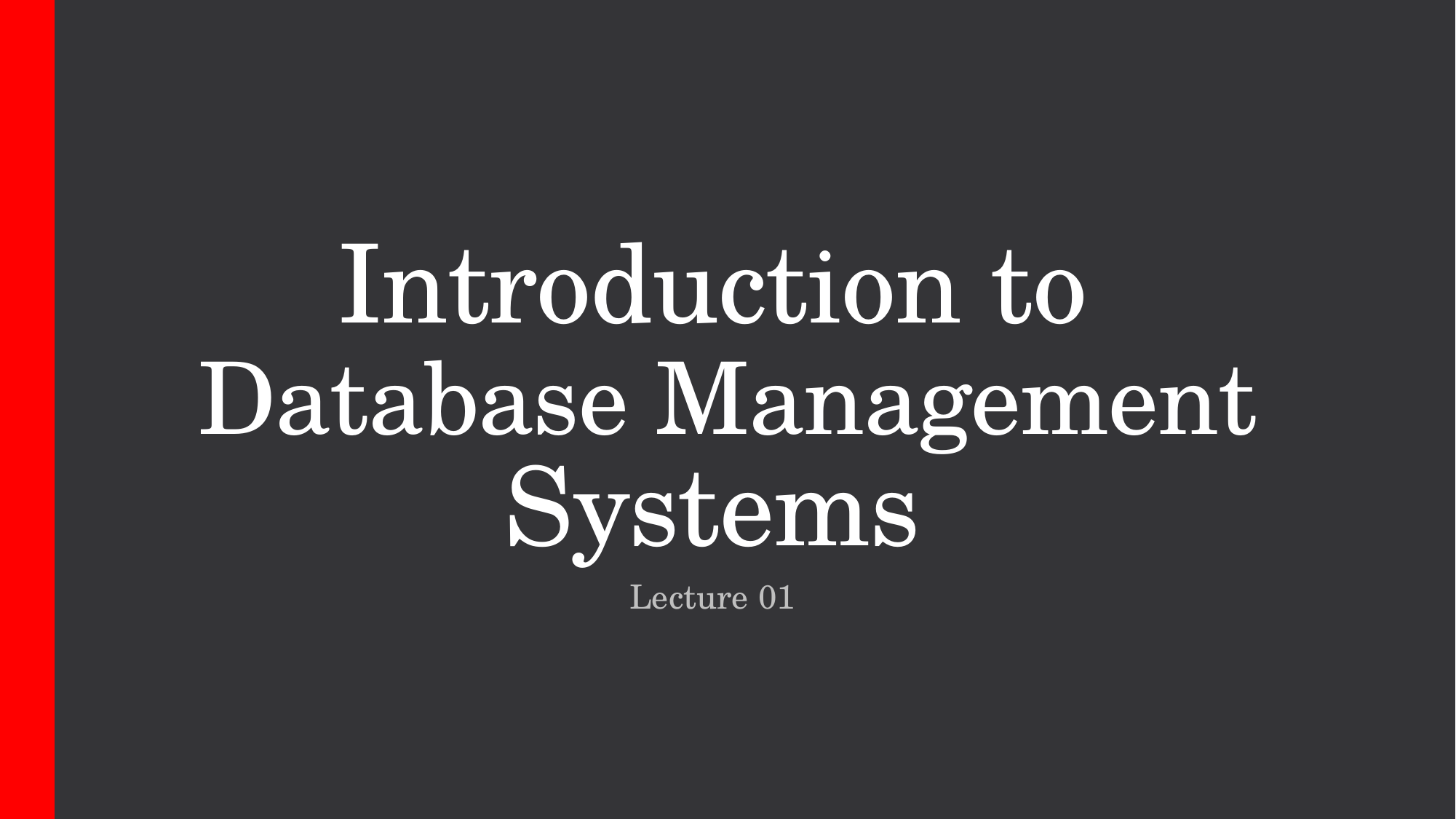

# Introduction to Database Management Systems
Lecture 01